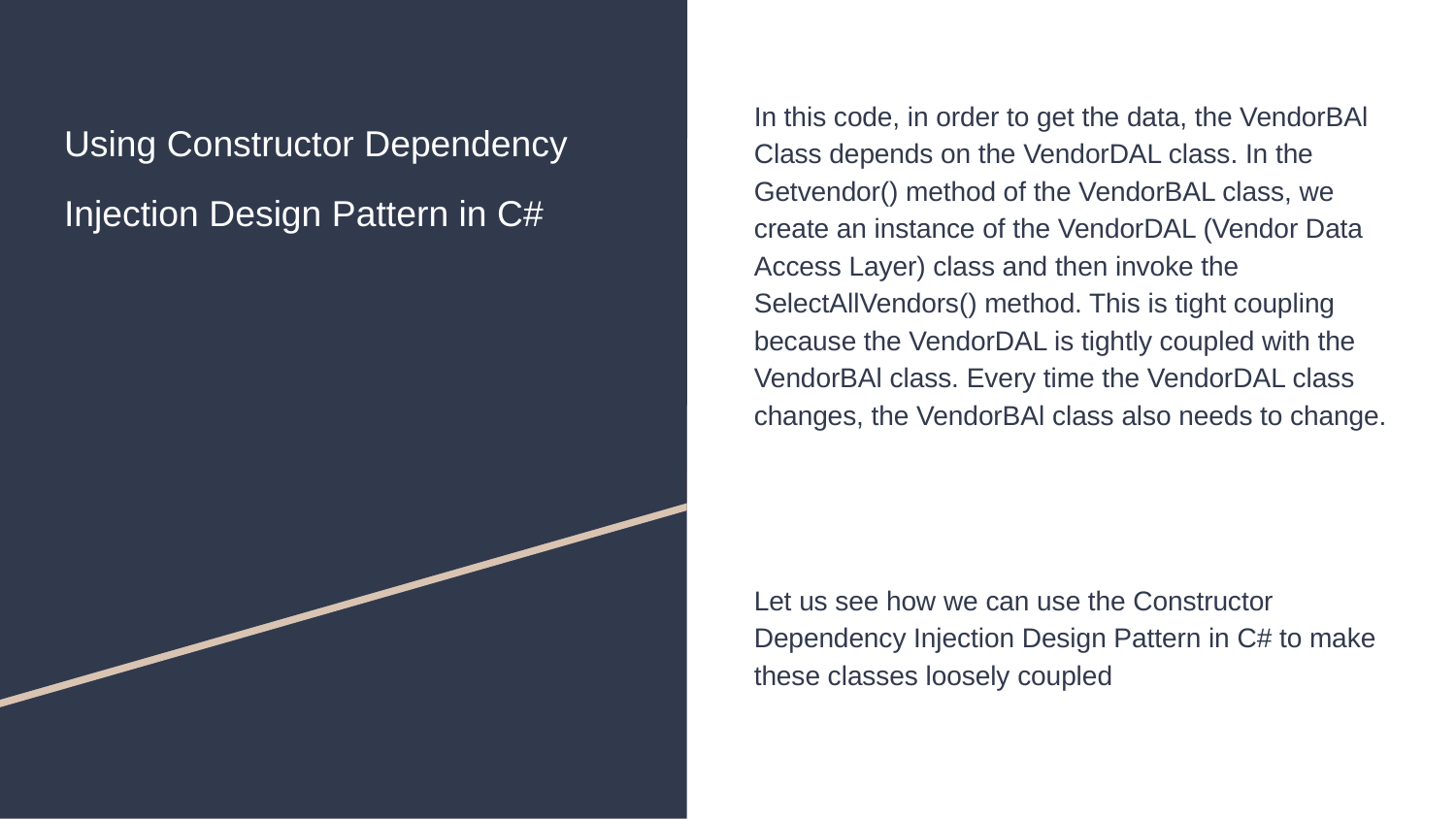

# Using Constructor Dependency Injection Design Pattern in C#

In this code, in order to get the data, the VendorBAl Class depends on the VendorDAL class. In the Getvendor() method of the VendorBAL class, we create an instance of the VendorDAL (Vendor Data Access Layer) class and then invoke the SelectAllVendors() method. This is tight coupling because the VendorDAL is tightly coupled with the VendorBAl class. Every time the VendorDAL class changes, the VendorBAl class also needs to change.

Let us see how we can use the Constructor Dependency Injection Design Pattern in C# to make these classes loosely coupled